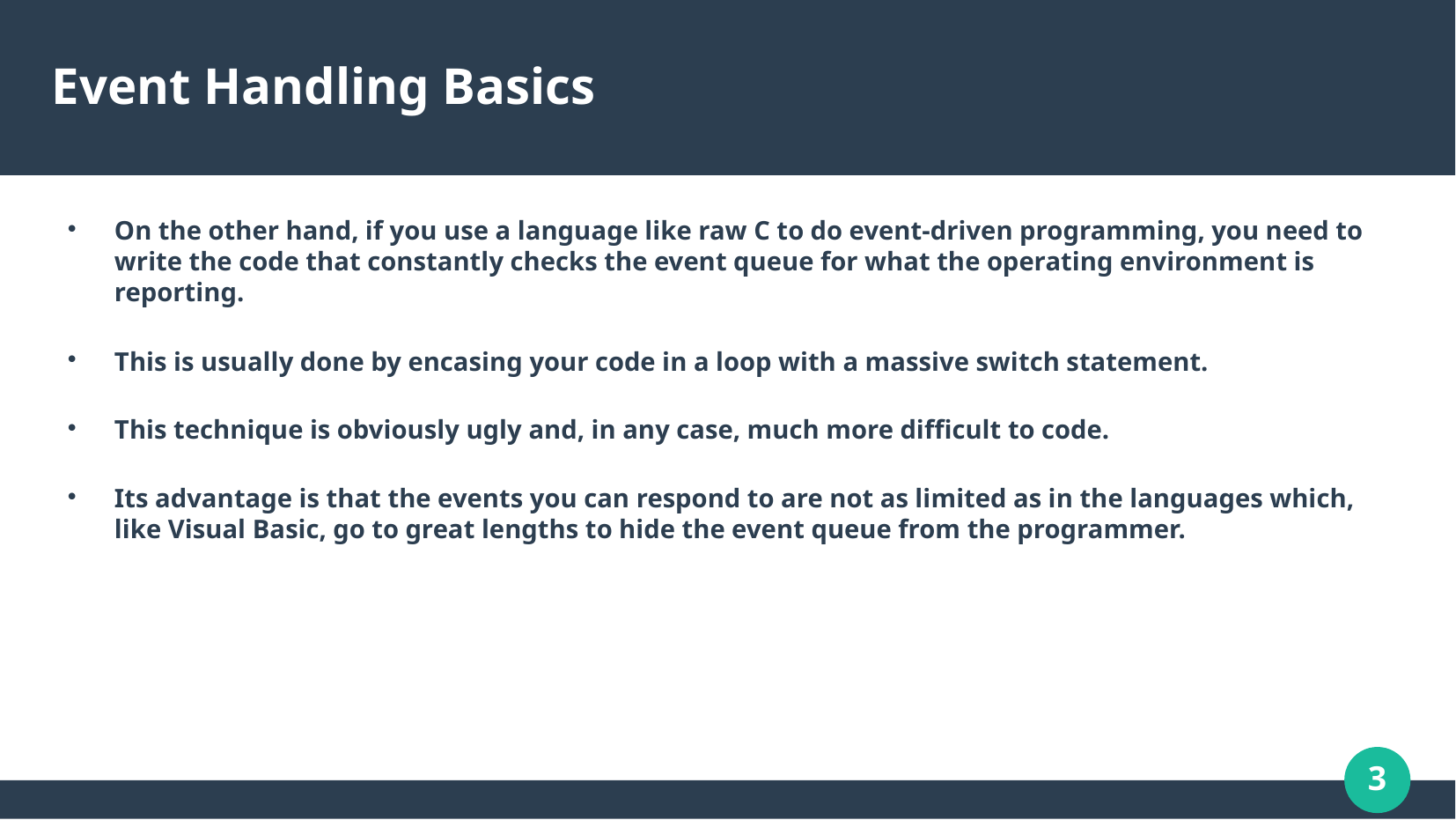

# Event Handling Basics
On the other hand, if you use a language like raw C to do event-driven programming, you need to write the code that constantly checks the event queue for what the operating environment is reporting.
This is usually done by encasing your code in a loop with a massive switch statement.
This technique is obviously ugly and, in any case, much more difficult to code.
Its advantage is that the events you can respond to are not as limited as in the languages which, like Visual Basic, go to great lengths to hide the event queue from the programmer.